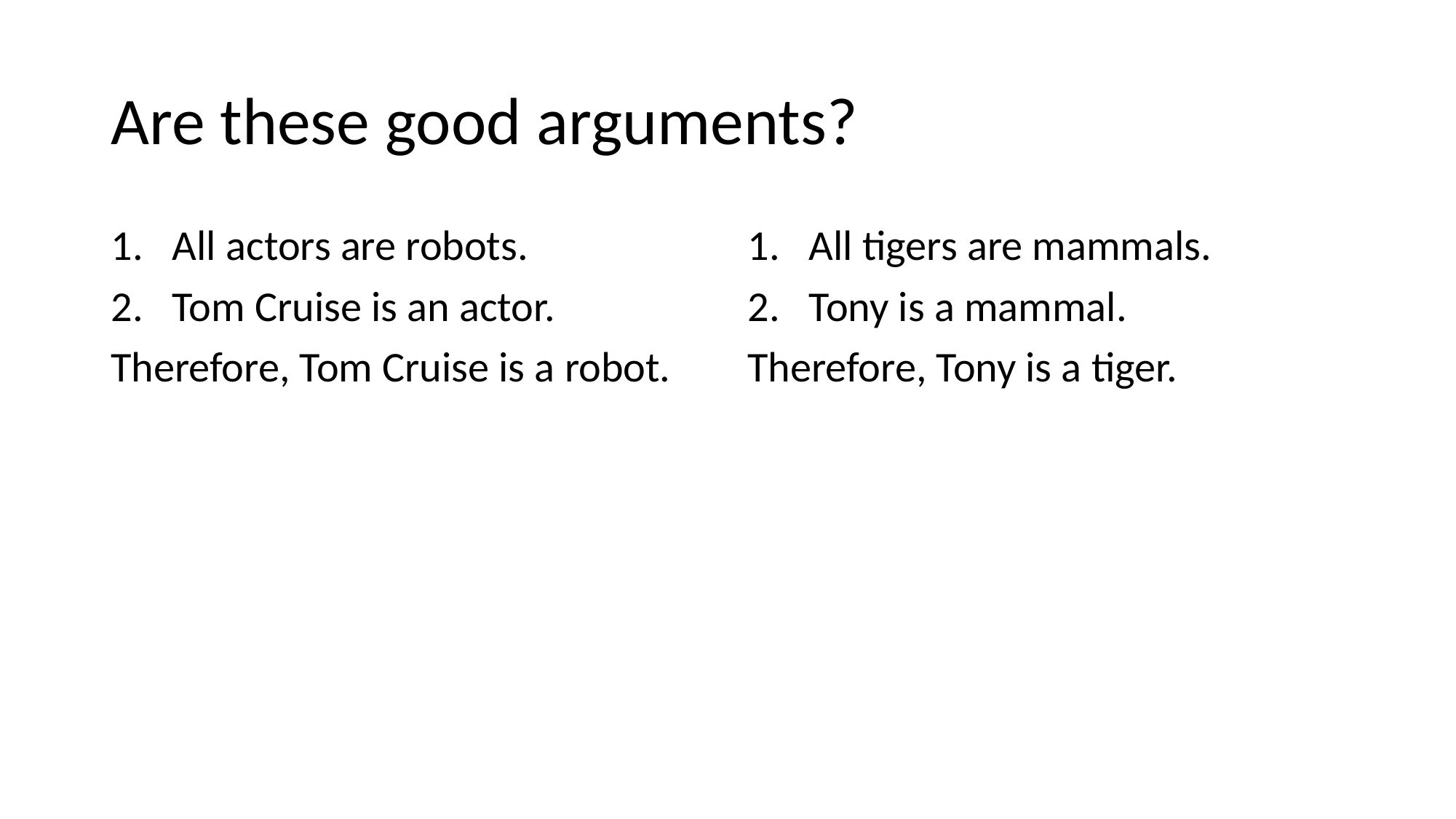

# Are these good arguments?
All actors are robots.
Tom Cruise is an actor.
Therefore, Tom Cruise is a robot.
All tigers are mammals.
Tony is a mammal.
Therefore, Tony is a tiger.